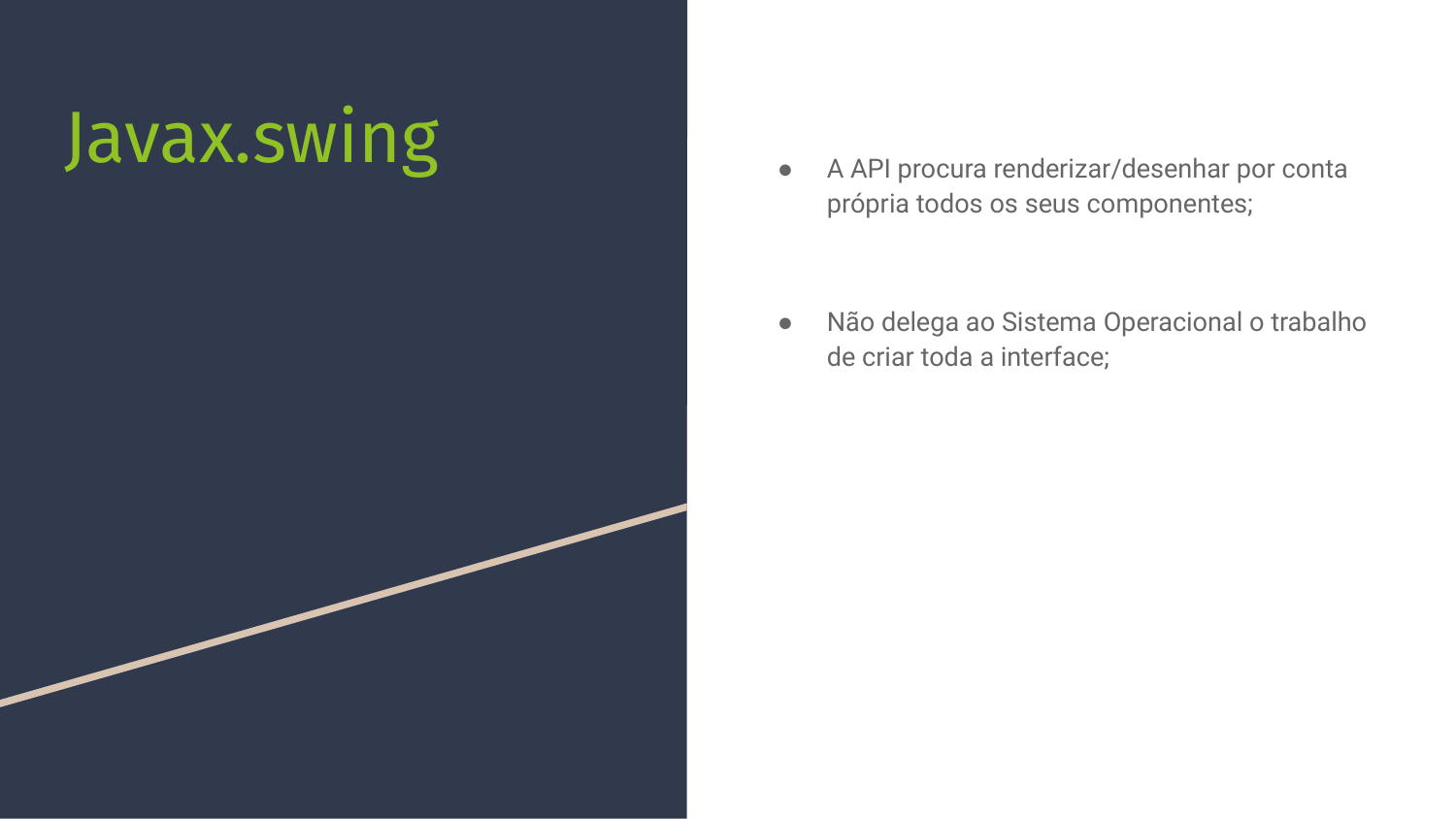

# Javax.swing

A API procura renderizar/desenhar por conta própria todos os seus componentes;

Não delega ao Sistema Operacional o trabalho de criar toda a interface;